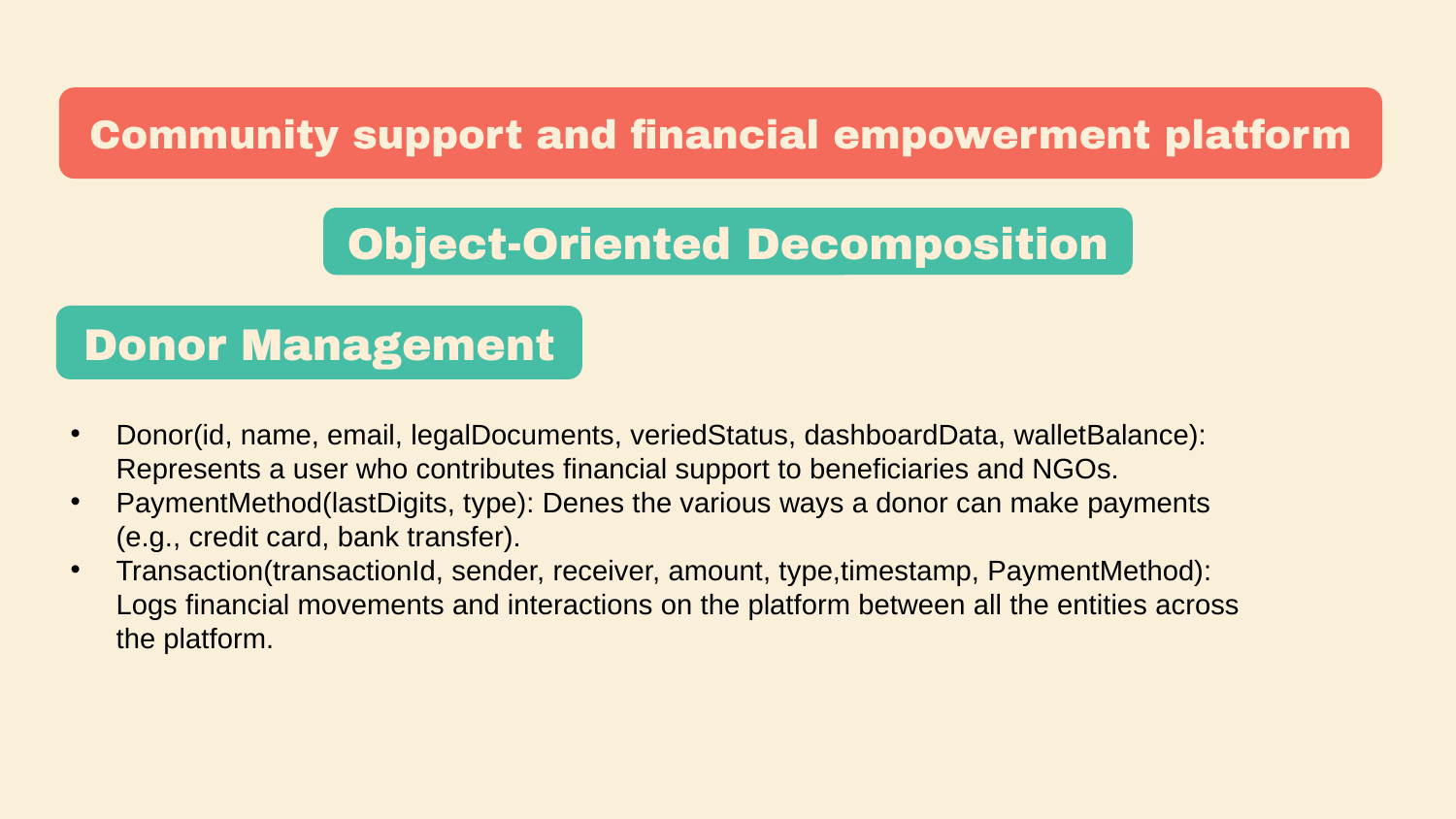

# Community service project proposal infographics
Community support and financial empowerment platform
Object-Oriented Decomposition
Donor Management

Donor(id, name, email, legalDocuments, veriedStatus, dashboardData, walletBalance): Represents a user who contributes financial support to beneficiaries and NGOs.
PaymentMethod(lastDigits, type): Denes the various ways a donor can make payments (e.g., credit card, bank transfer).
Transaction(transactionId, sender, receiver, amount, type,timestamp, PaymentMethod): Logs financial movements and interactions on the platform between all the entities across the platform.